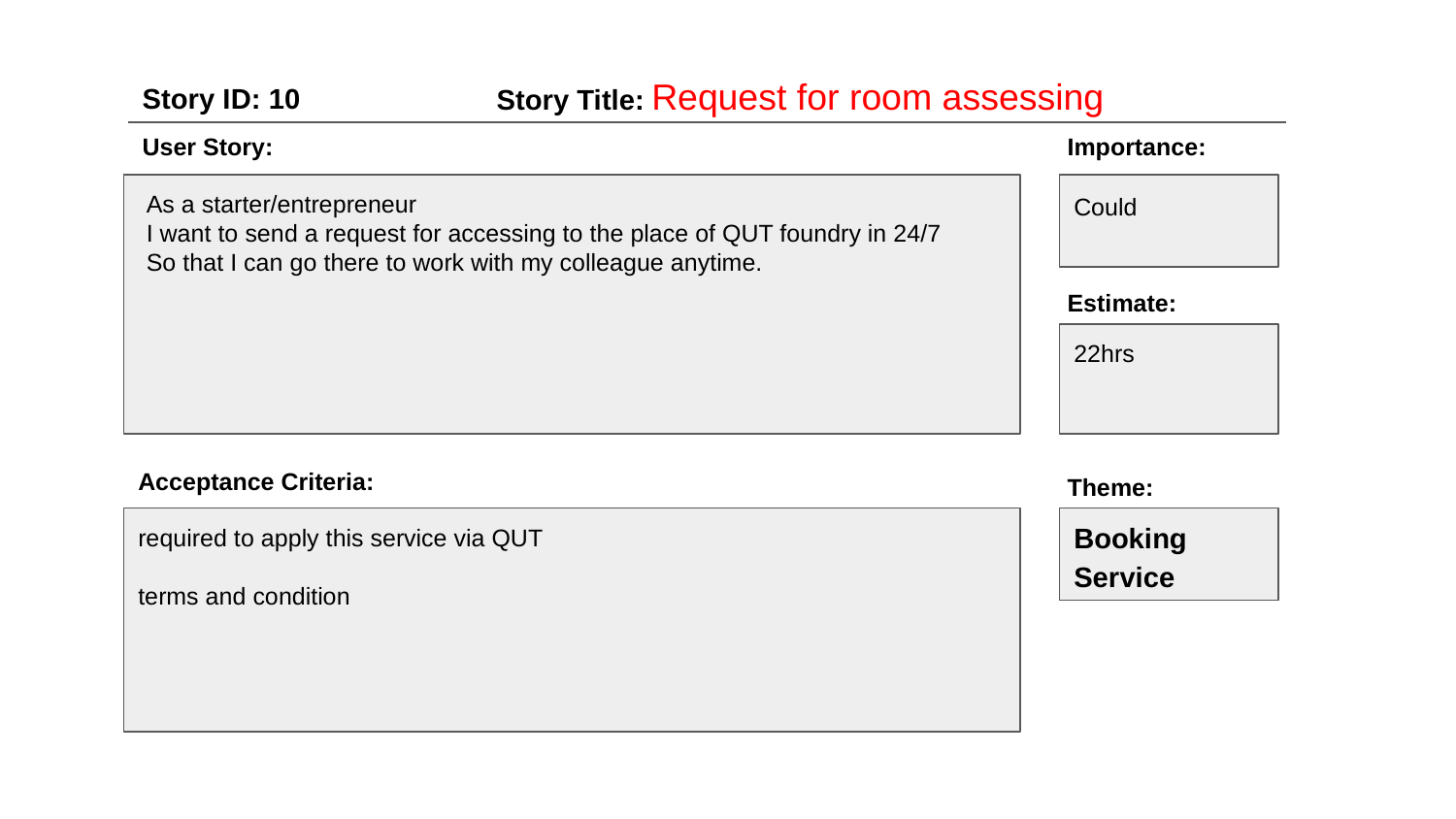

Story Title: Request for room assessing
Story ID: 10
User Story:
Importance:

As a starter/entrepreneur
I want to send a request for accessing to the place of QUT foundry in 24/7
So that I can go there to work with my colleague anytime.

Could
Estimate:
22hrs

Acceptance Criteria:
Theme:
Time point

required to apply this service via QUT

terms and condition
Booking Service